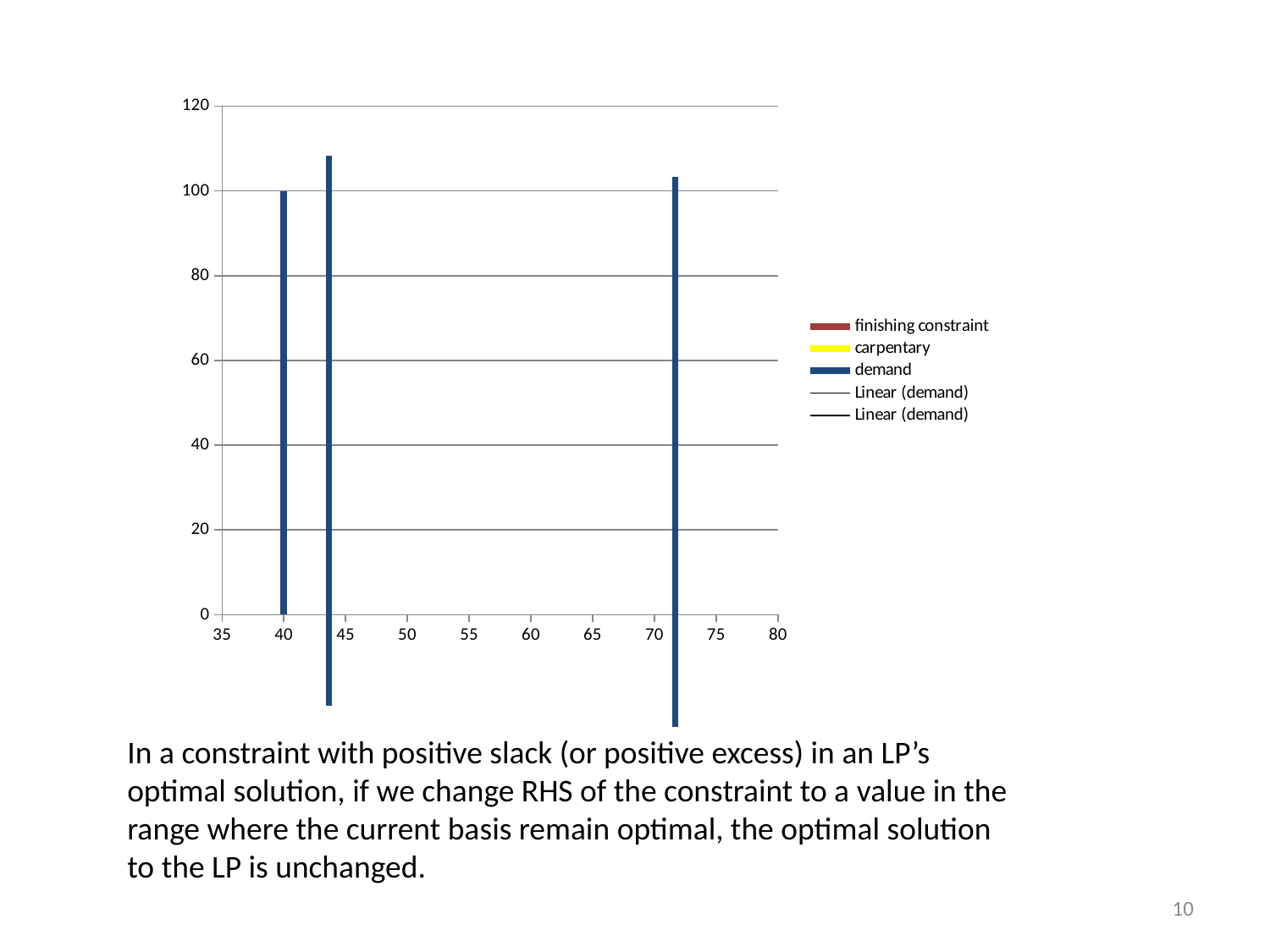

### Chart

| Category |  |  |  |
|---|---|---|---|
In a constraint with positive slack (or positive excess) in an LP’s optimal solution, if we change RHS of the constraint to a value in the range where the current basis remain optimal, the optimal solution to the LP is unchanged.
10